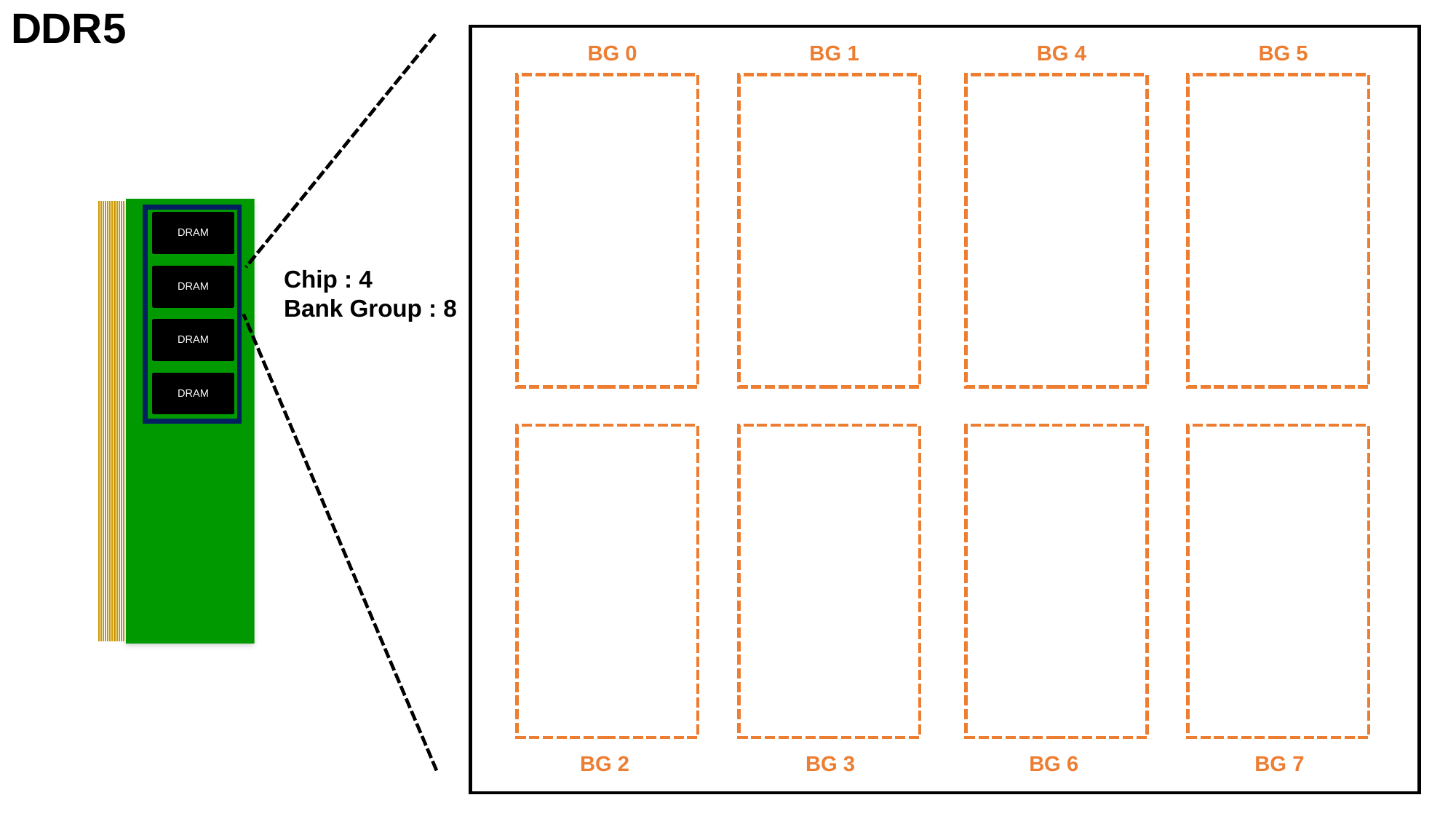

# DDR5

BG 0
BG 1
BG 4
BG 5

Chip : 4
Bank Group : 8

DRAM
DRAM
DRAM
DRAM

BG 2
BG 3
BG 6
BG 7